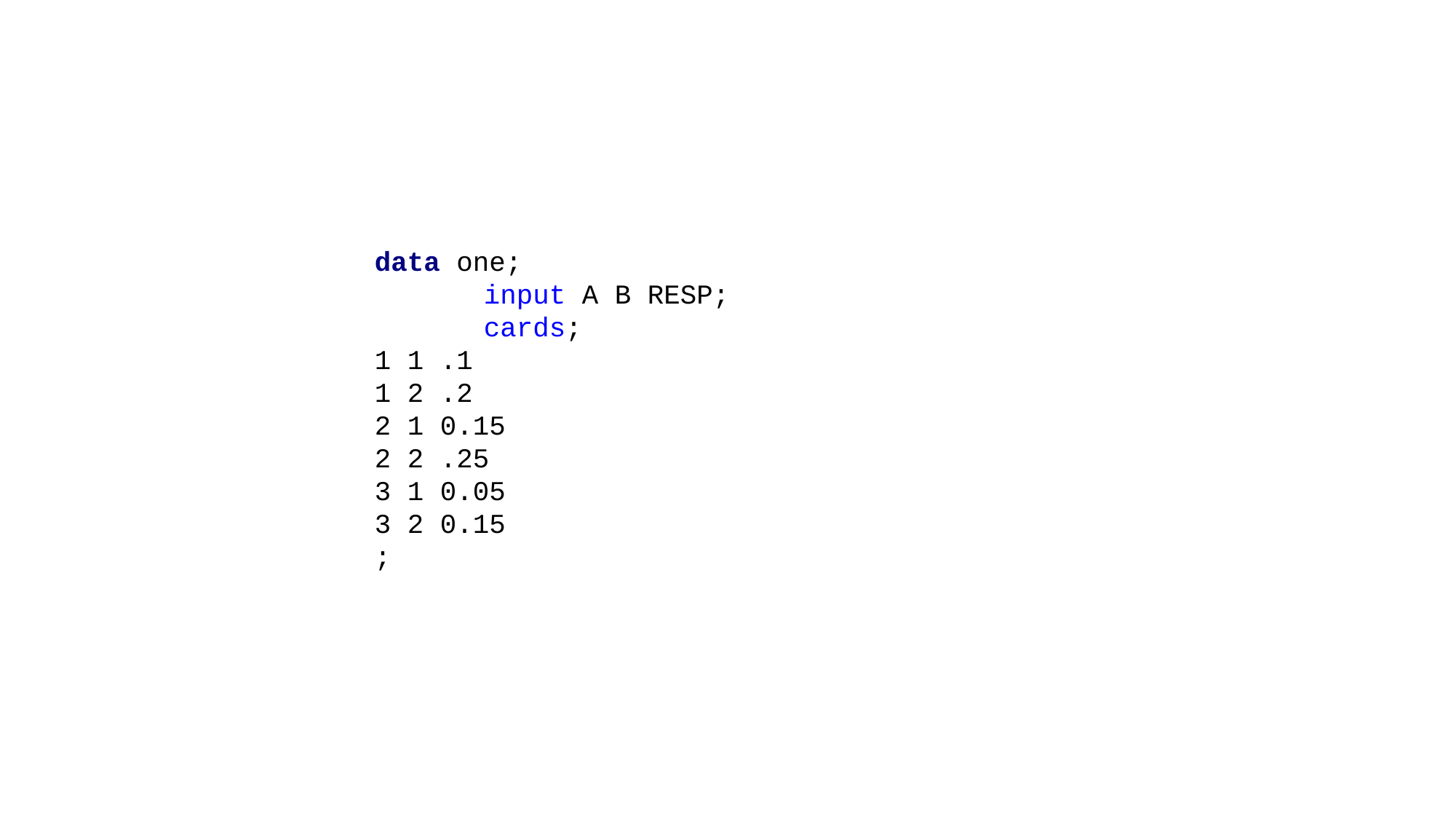

data one;
	input A B RESP;
	cards;
1 1 .1
1 2 .2
2 1 0.15
2 2 .25
3 1 0.05
3 2 0.15
;